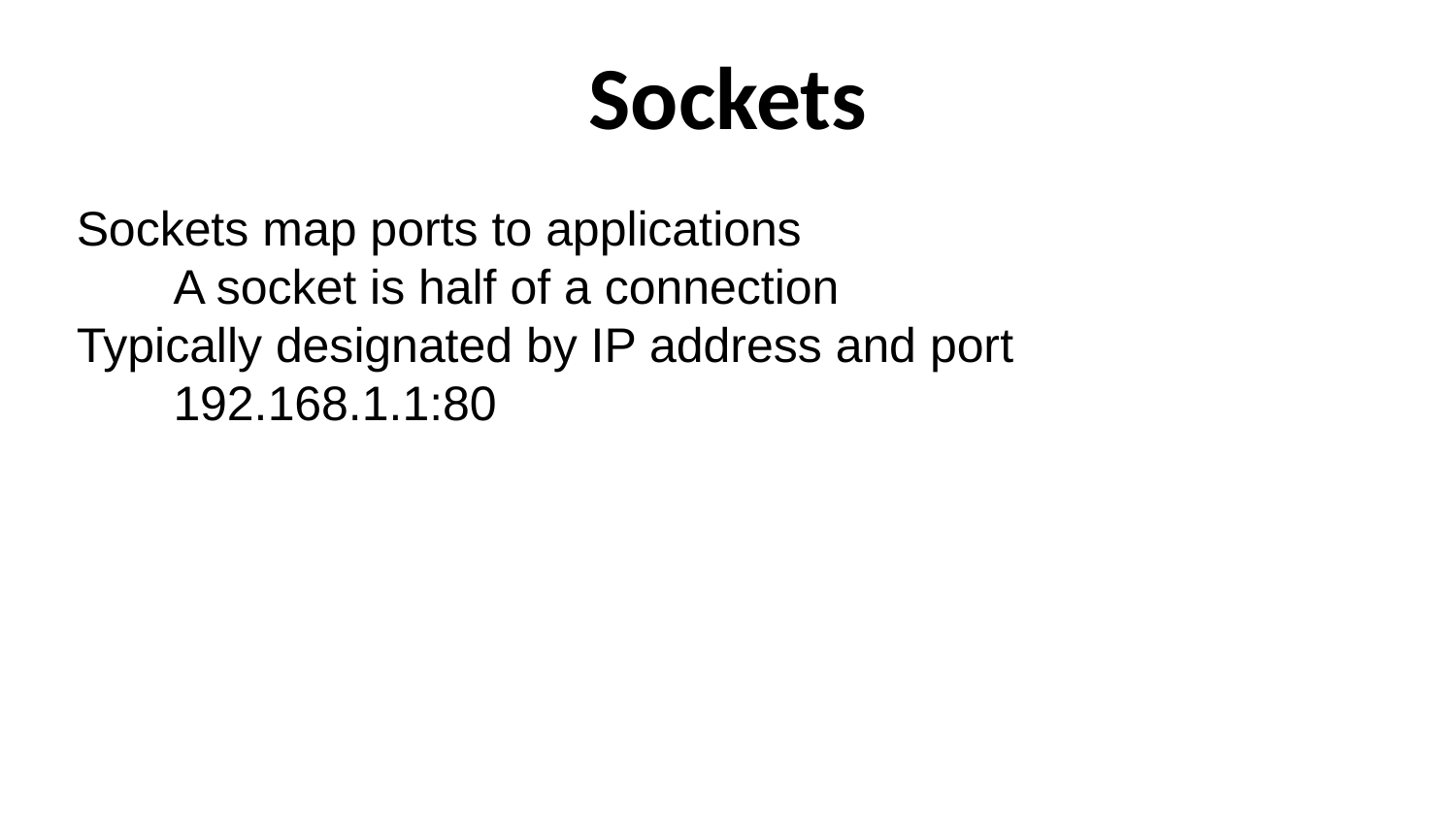

# Sockets
Sockets map ports to applications
A socket is half of a connection
Typically designated by IP address and port
192.168.1.1:80